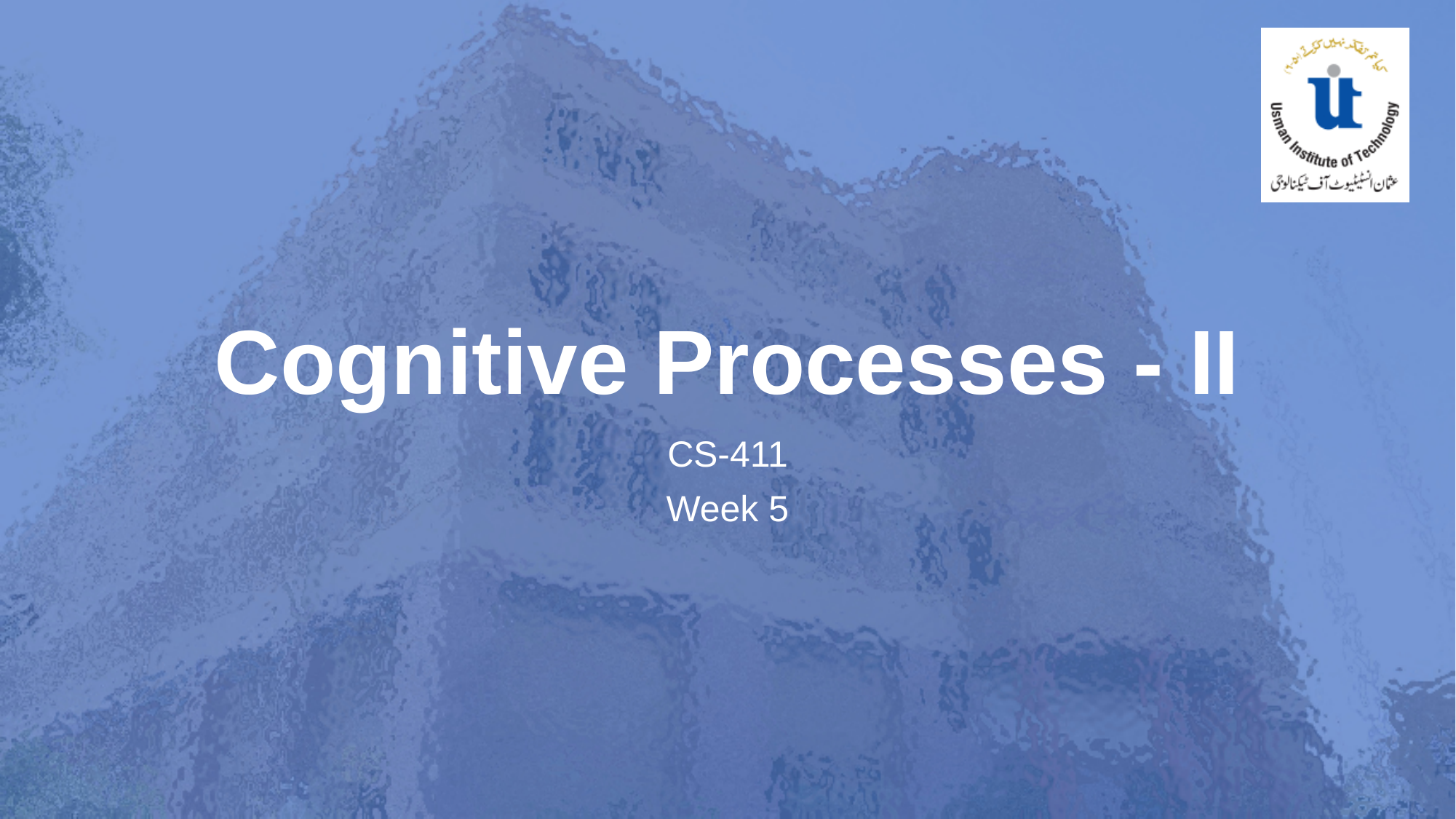

# Cognitive Processes - II
CS-411
Week 5